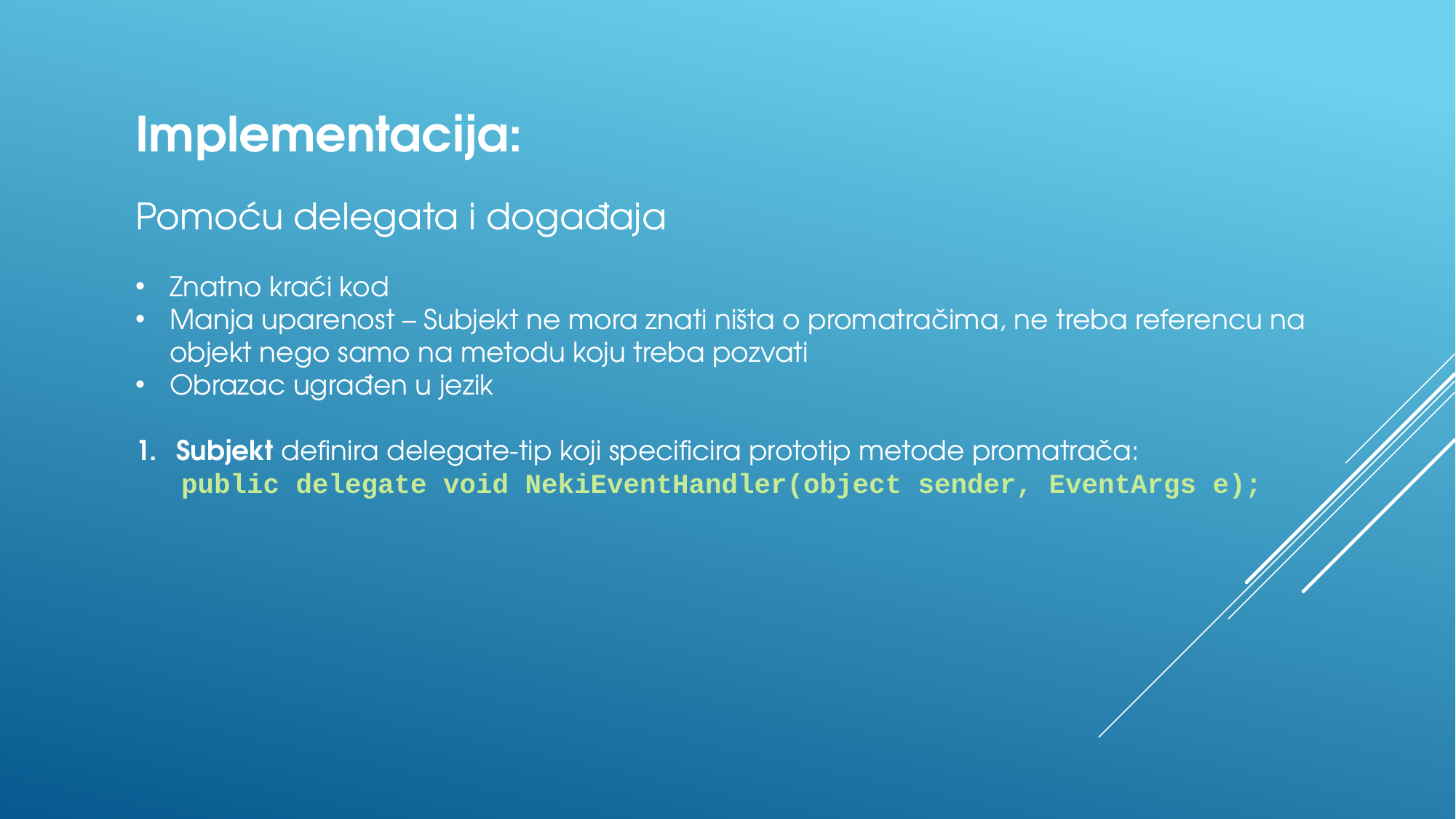

Implementacija:
Pomoću delegata i događaja
Znatno kraći kod
Manja uparenost – Subjekt ne mora znati ništa o promatračima, ne treba referencu na objekt nego samo na metodu koju treba pozvati
Obrazac ugrađen u jezik
Subjekt definira delegate-tip koji specificira prototip metode promatrača:
      public delegate void NekiEventHandler(object sender, EventArgs e);